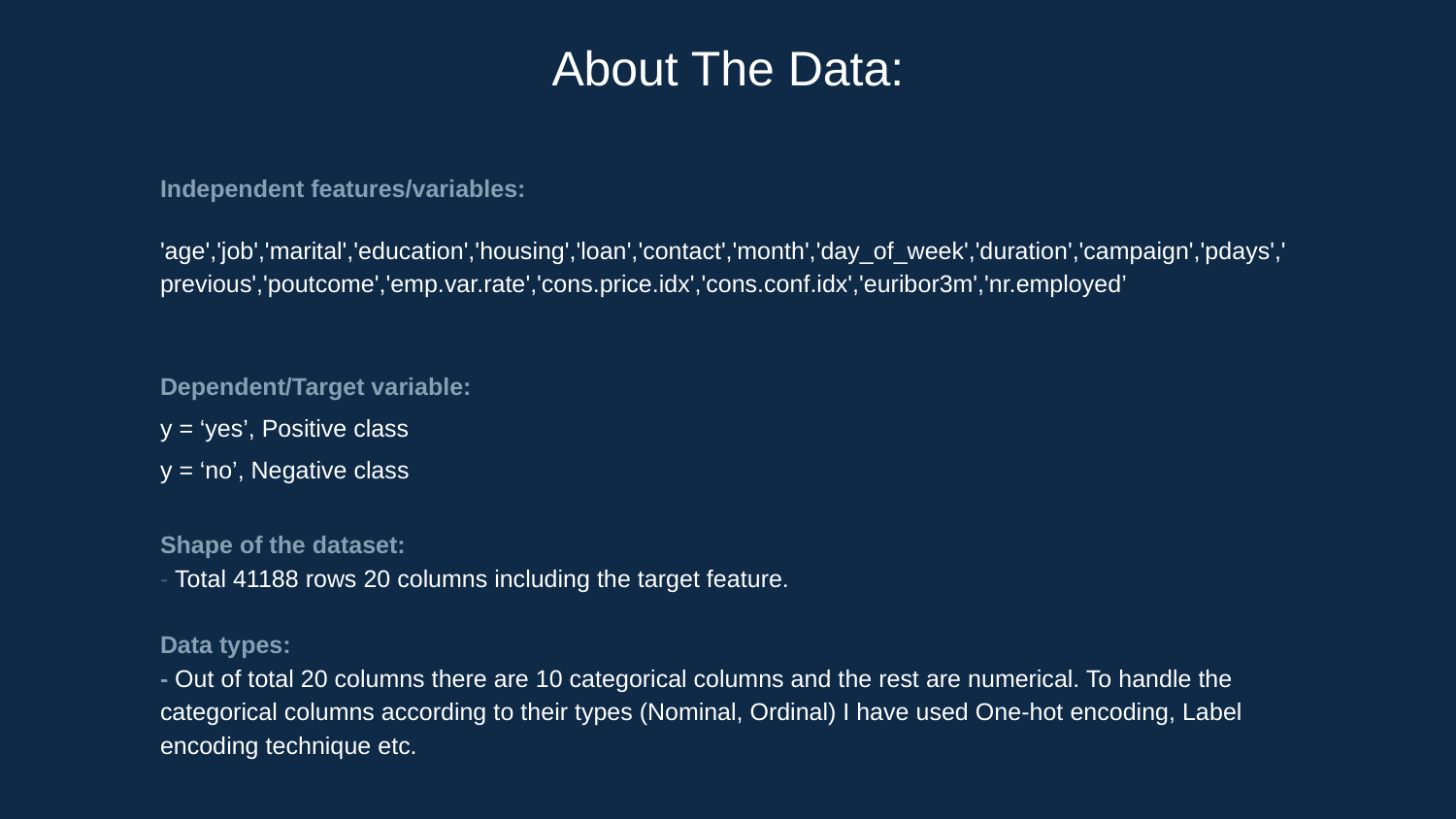

About The Data:
Independent features/variables:
'age','job','marital','education','housing','loan','contact','month','day_of_week','duration','campaign','pdays','previous','poutcome','emp.var.rate','cons.price.idx','cons.conf.idx','euribor3m','nr.employed’

Dependent/Target variable:
y = ‘yes’, Positive class
y = ‘no’, Negative class

Shape of the dataset:
- Total 41188 rows 20 columns including the target feature.

Data types:
- Out of total 20 columns there are 10 categorical columns and the rest are numerical. To handle the categorical columns according to their types (Nominal, Ordinal) I have used One-hot encoding, Label encoding technique etc.